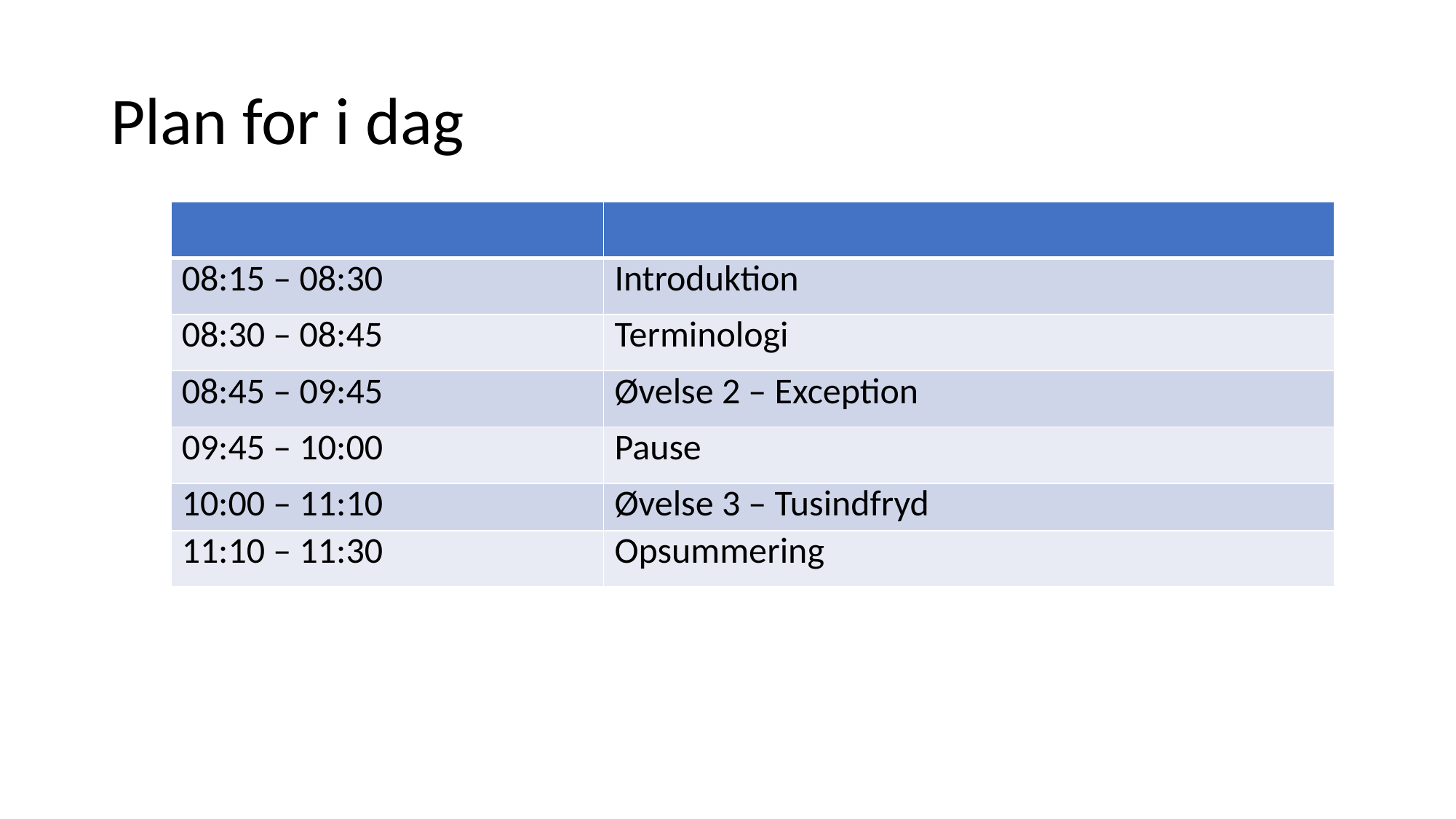

# Plan for i dag
|  |  |
| --- | --- |
| 08:15 – 08:30 | Introduktion |
| 08:30 – 08:45 | Terminologi |
| 08:45 – 09:45 | Øvelse 2 – Exception |
| 09:45 – 10:00 | Pause |
| 10:00 – 11:10 | Øvelse 3 – Tusindfryd |
| 11:10 – 11:30 | Opsummering |